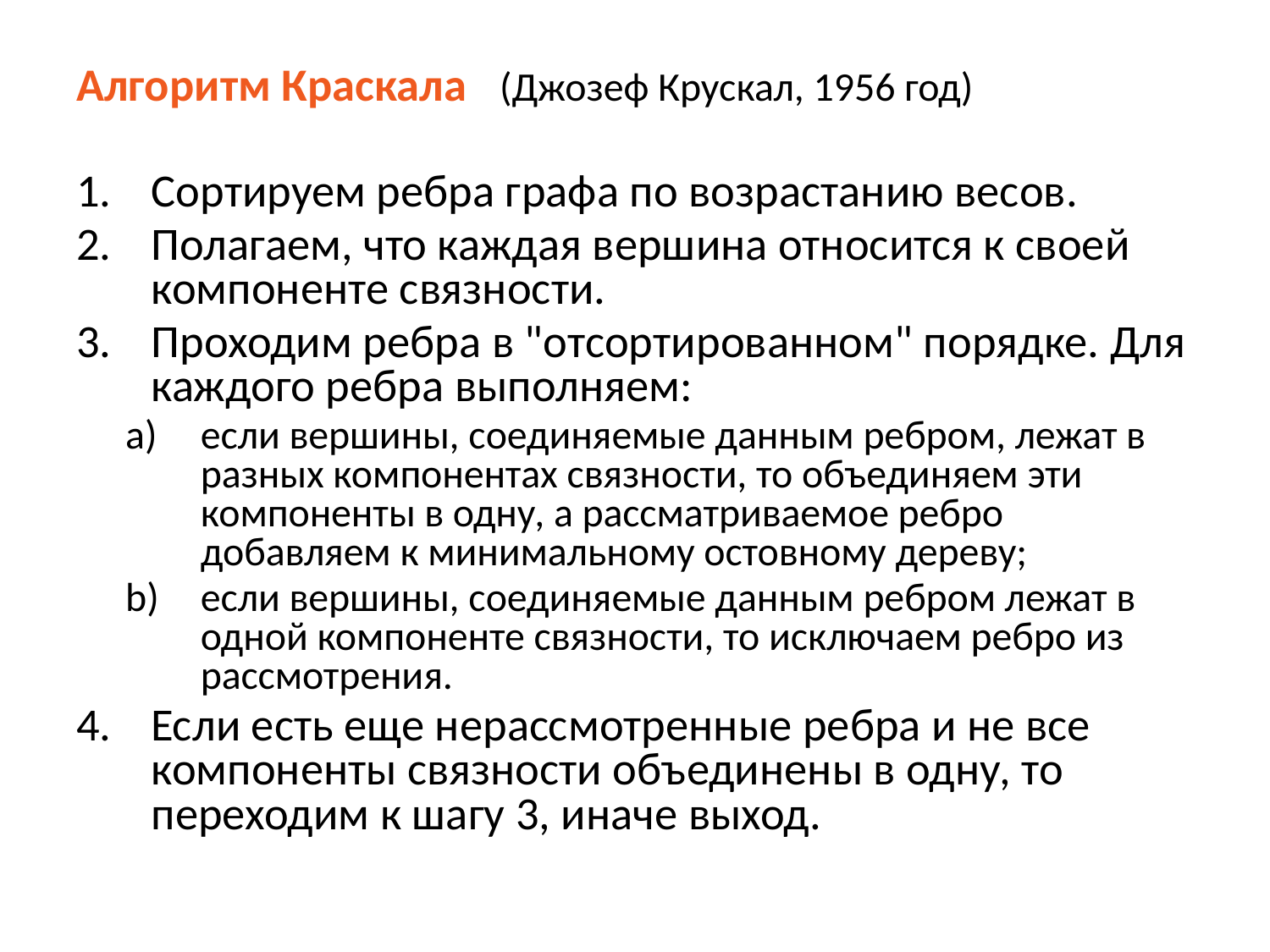

Алгоритм Краскала   (Джозеф Крускал, 1956 год)

Сортируем ребра графа по возрастанию весов.
Полагаем, что каждая вершина относится к своей компоненте связности.
Проходим ребра в "отсортированном" порядке. Для каждого ребра выполняем:
если вершины, соединяемые данным ребром, лежат в разных компонентах связности, то объединяем эти компоненты в одну, а рассматриваемое ребро добавляем к минимальному остовному дереву;
если вершины, соединяемые данным ребром лежат в одной компоненте связности, то исключаем ребро из рассмотрения.
Если есть еще нерассмотренные ребра и не все компоненты связности объединены в одну, то переходим к шагу 3, иначе выход.